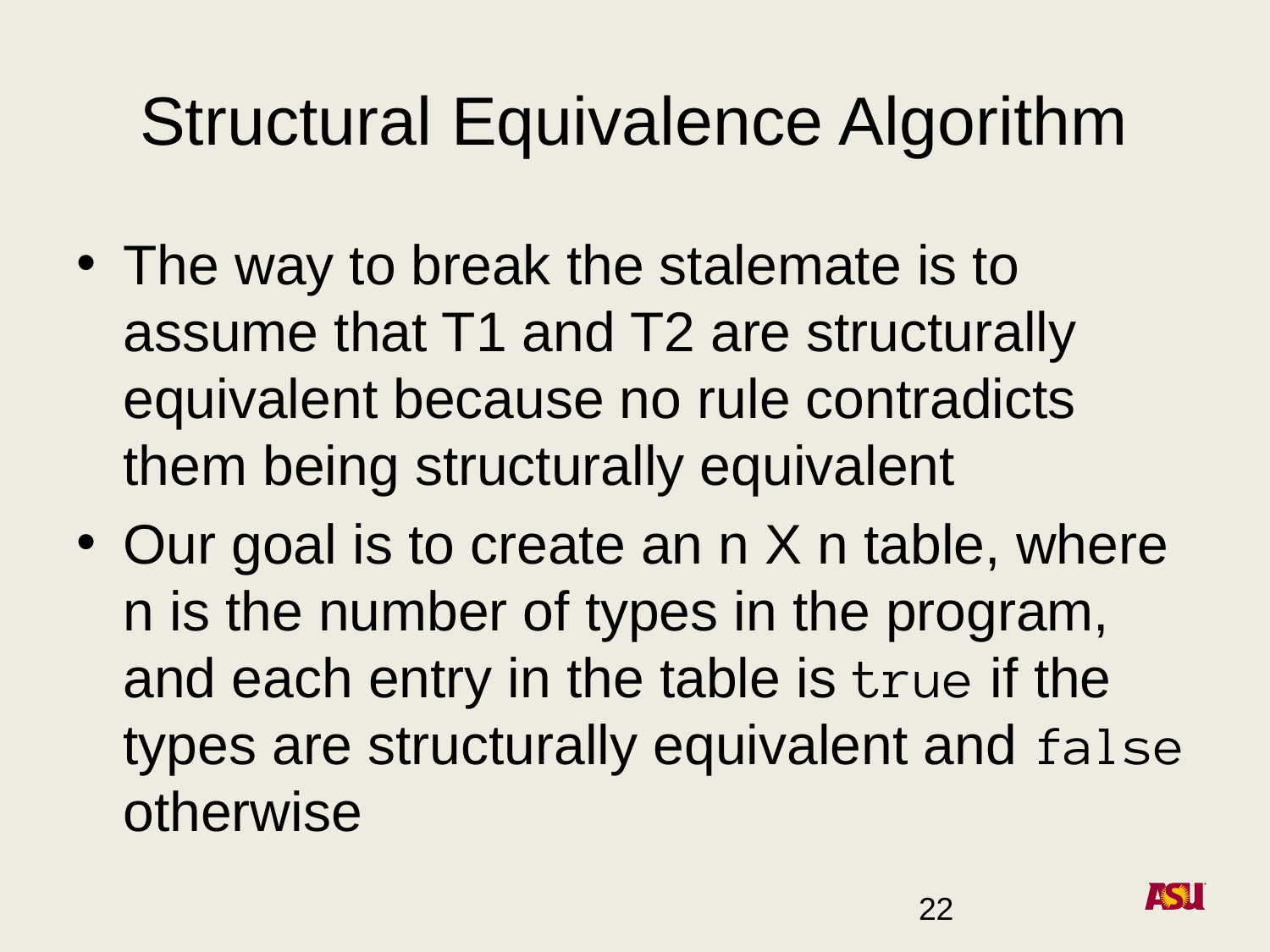

# Structural Equivalence Algorithm
The way to break the stalemate is to assume that T1 and T2 are structurally equivalent because no rule contradicts them being structurally equivalent
Our goal is to create an n X n table, where n is the number of types in the program, and each entry in the table is true if the types are structurally equivalent and false otherwise
22